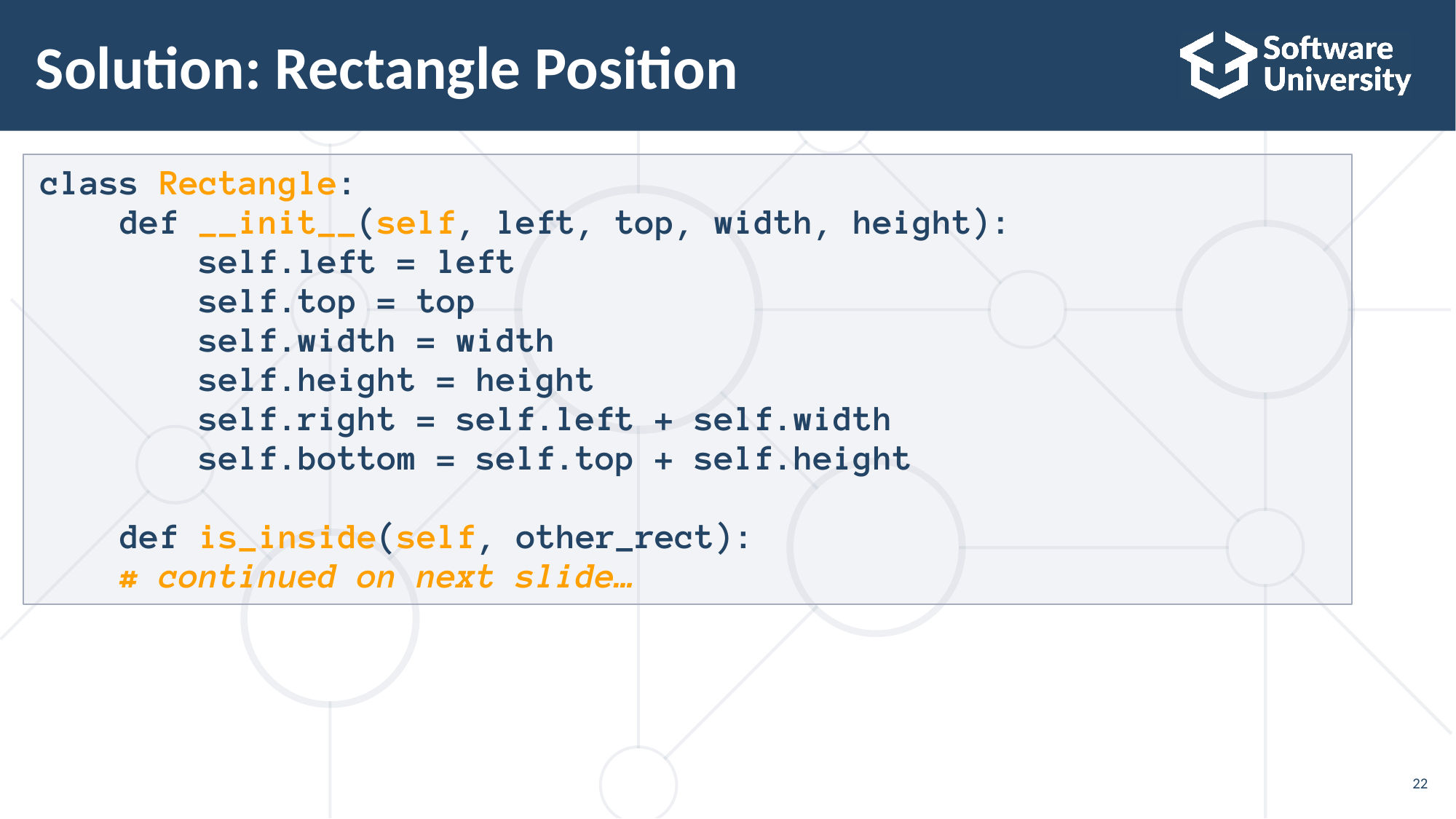

# Solution: Rectangle Position
class Rectangle:
    def __init__(self, left, top, width, height):
        self.left = left
        self.top = top
        self.width = width
        self.height = height
        self.right = self.left + self.width
        self.bottom = self.top + self.height

    def is_inside(self, other_rect):
    # continued on next slide…
22